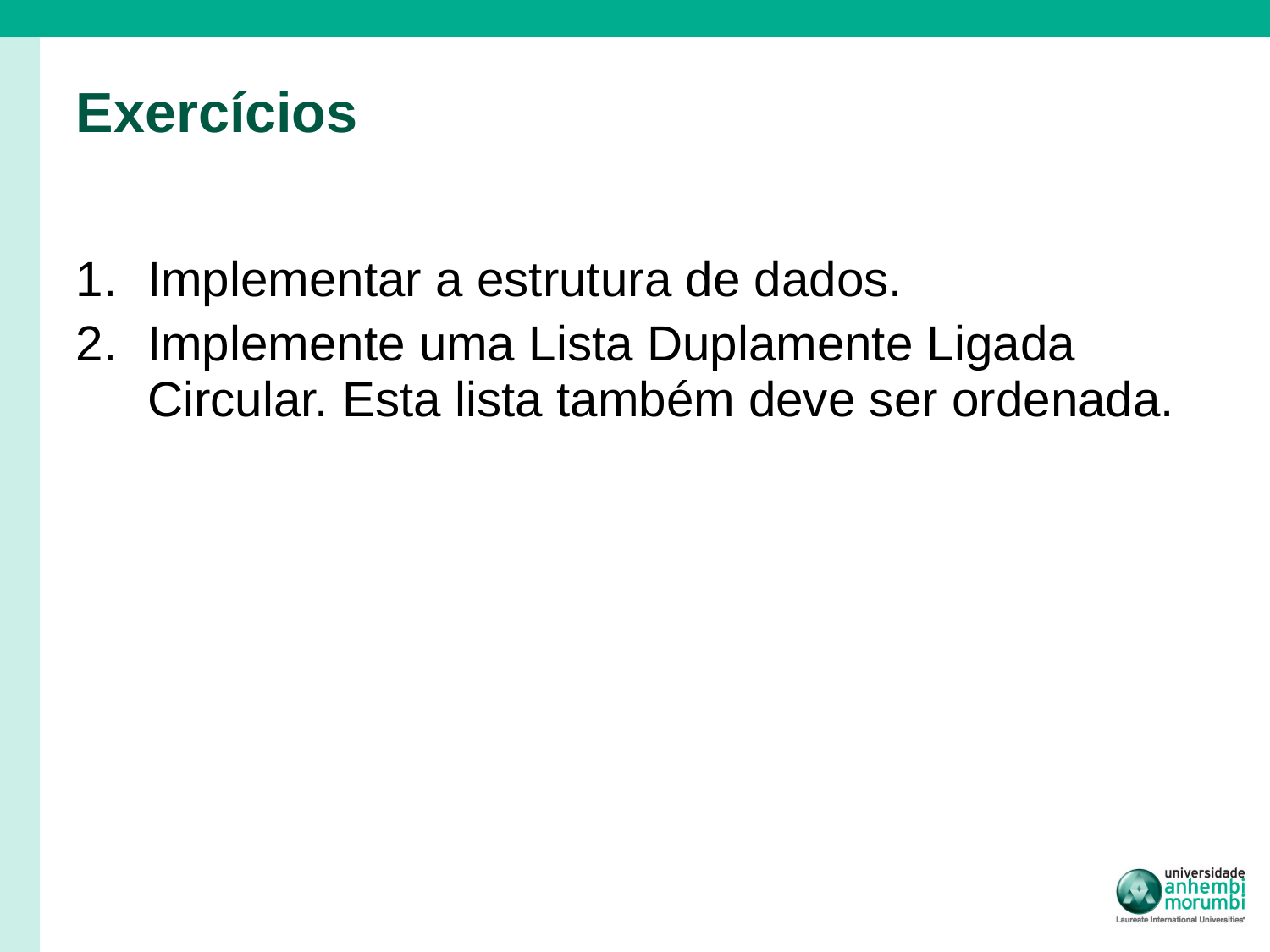

# Exercícios
Implementar a estrutura de dados.
Implemente uma Lista Duplamente Ligada Circular. Esta lista também deve ser ordenada.